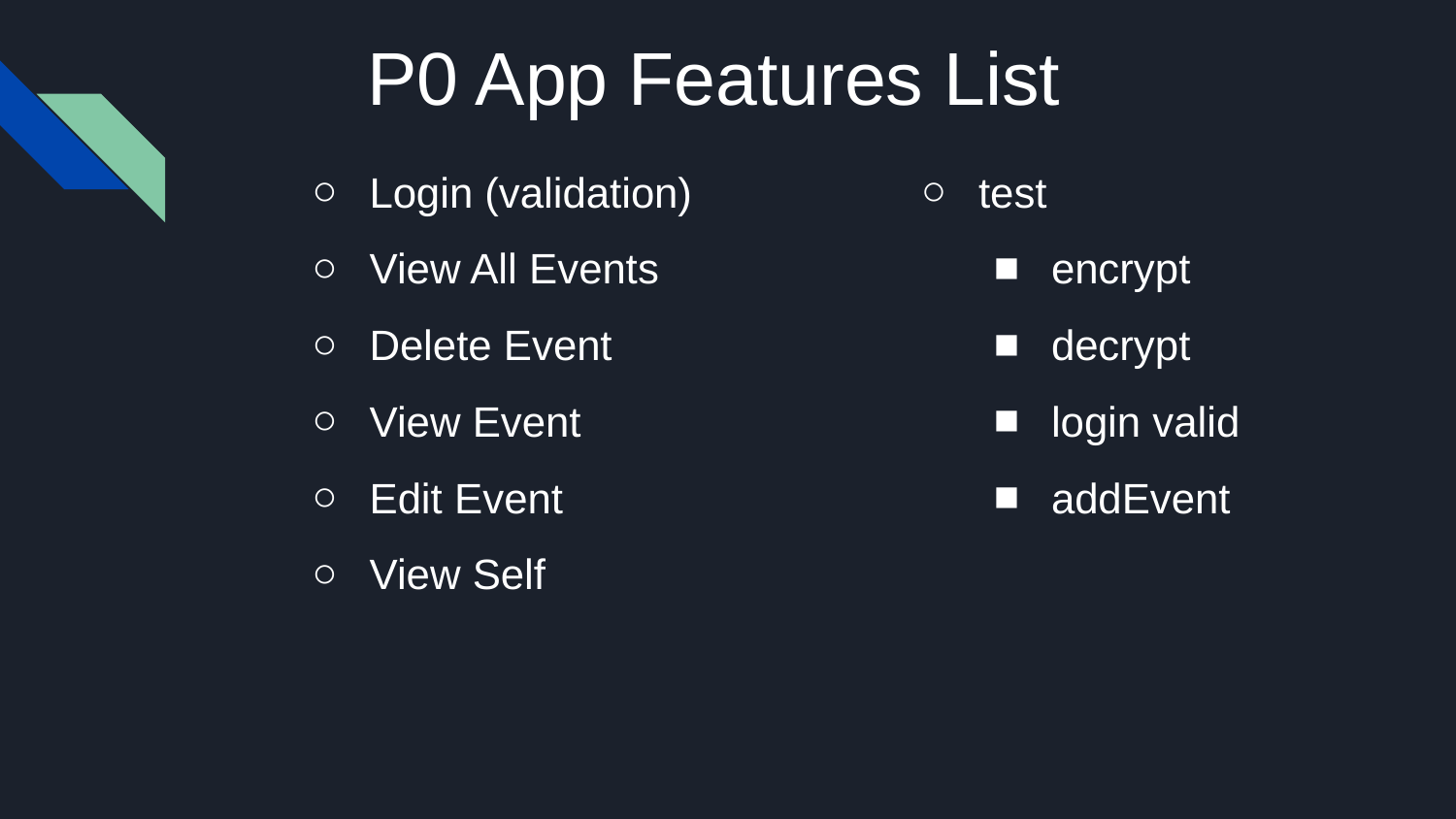

# P0 App Features List

Login (validation)
View All Events
Delete Event
View Event
Edit Event
View Self
test
encrypt
decrypt
login valid
addEvent